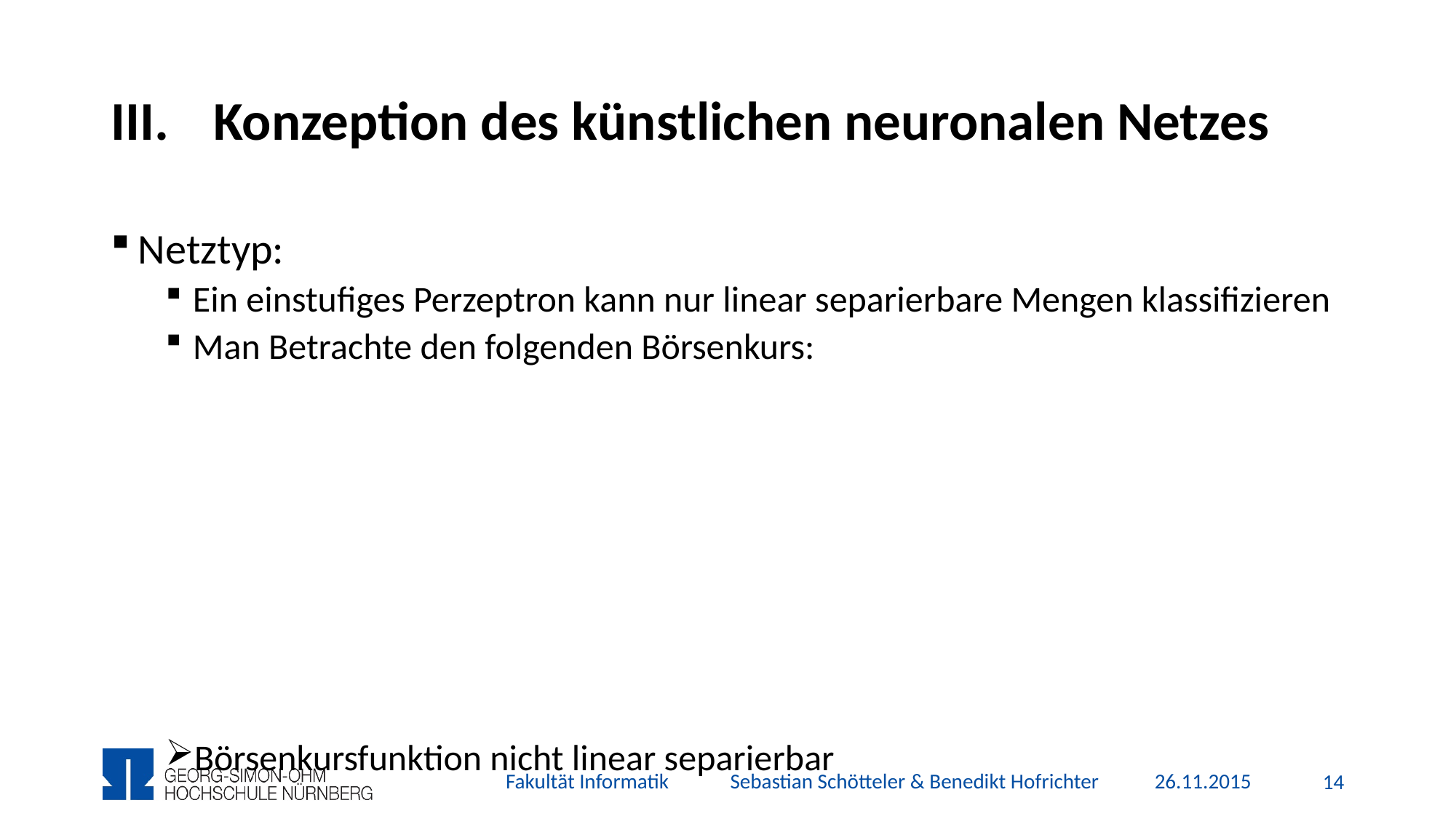

# Konzeption des künstlichen neuronalen Netzes
Netztyp:
Ein einstufiges Perzeptron kann nur linear separierbare Mengen klassifizieren
Man Betrachte den folgenden Börsenkurs:

Börsenkursfunktion nicht linear separierbar
Fakultät Informatik             Sebastian Schötteler & Benedikt Hofrichter
26.11.2015
14